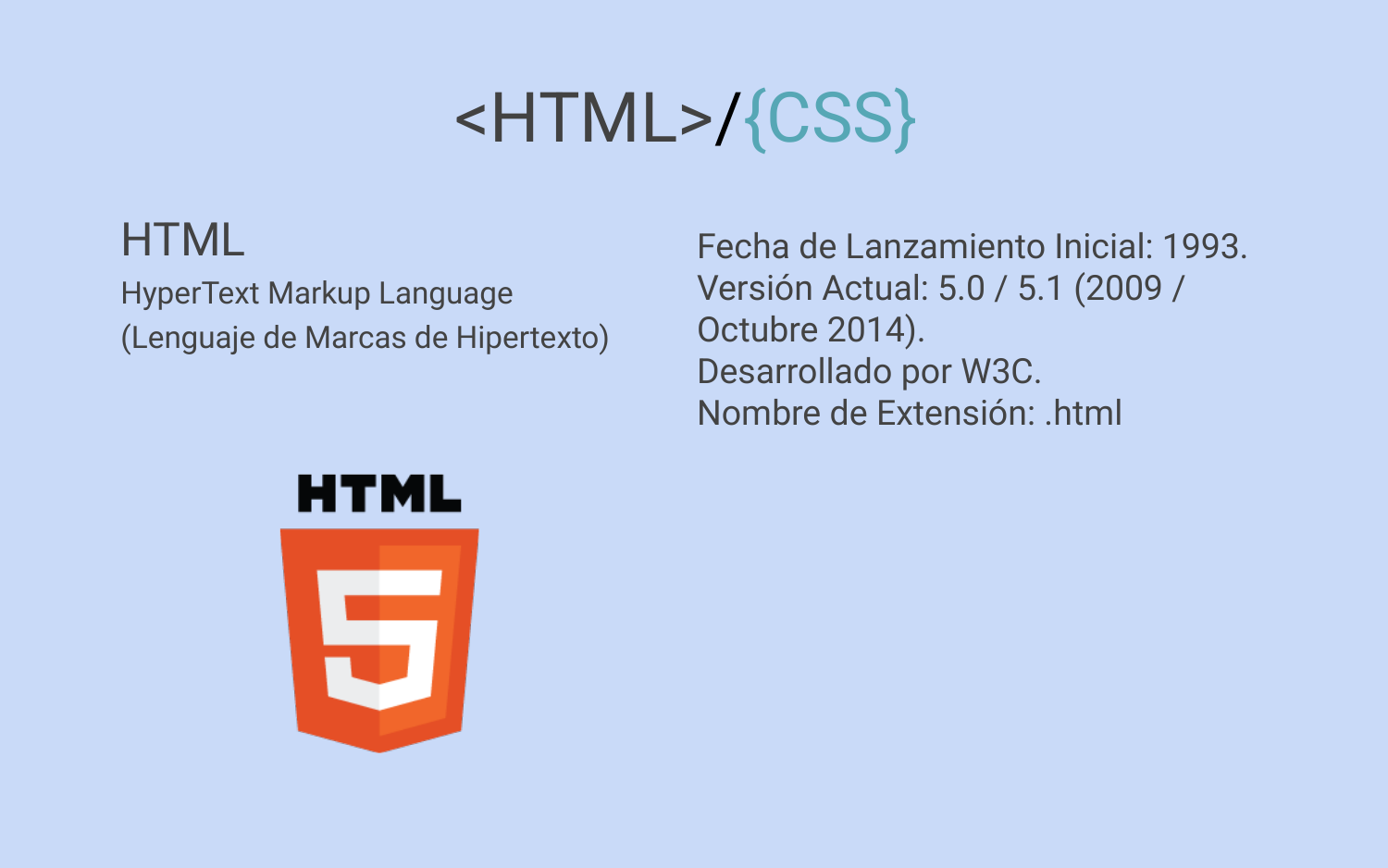

<HTML>/{CSS}
HTML
HyperText Markup Language  (Lenguaje de Marcas de Hipertexto)
Fecha de Lanzamiento Inicial: 1993.
Versión Actual: 5.0 / 5.1 (2009 / Octubre 2014).
Desarrollado por W3C.
Nombre de Extensión: .html